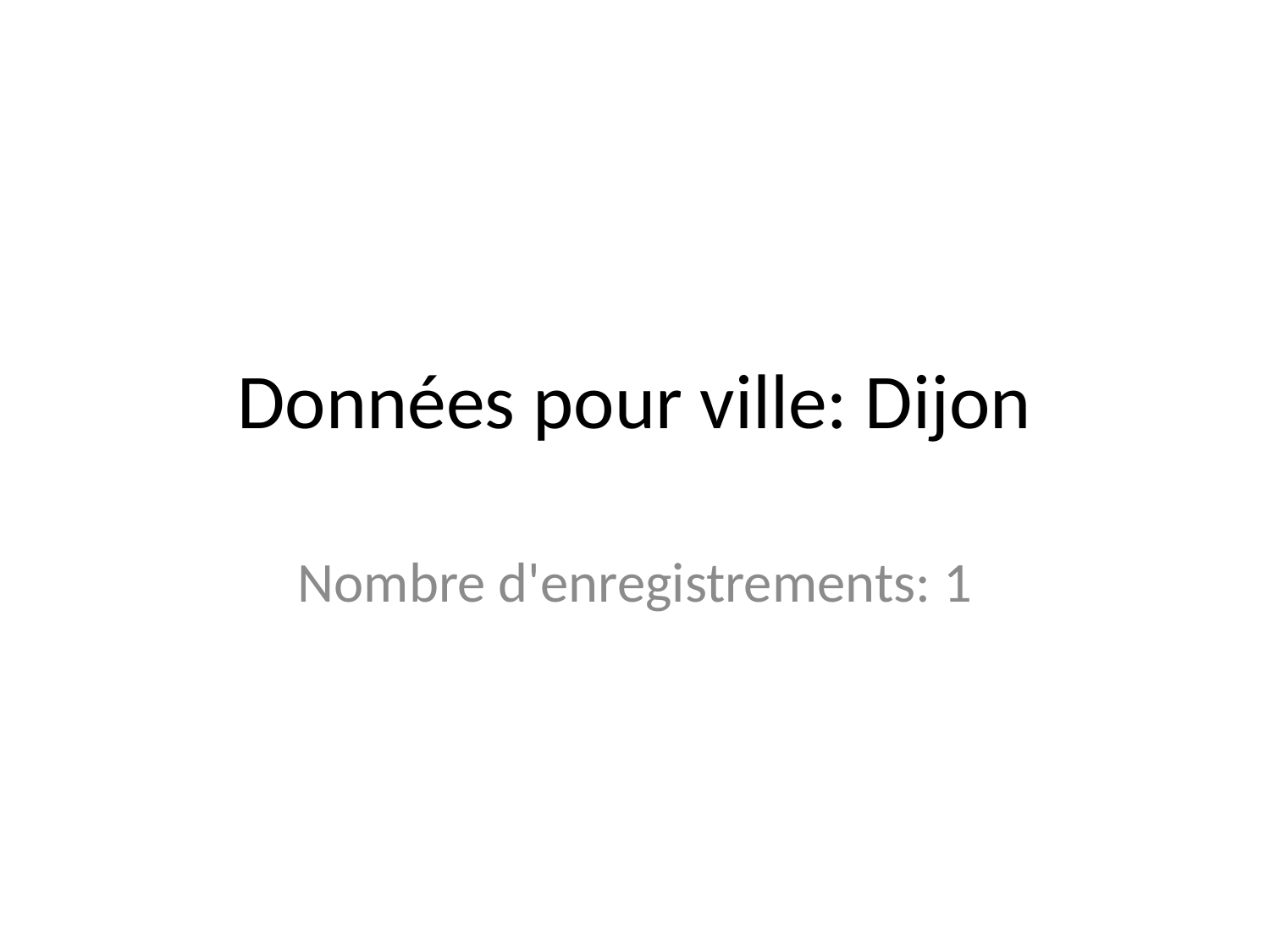

# Données pour ville: Dijon
Nombre d'enregistrements: 1